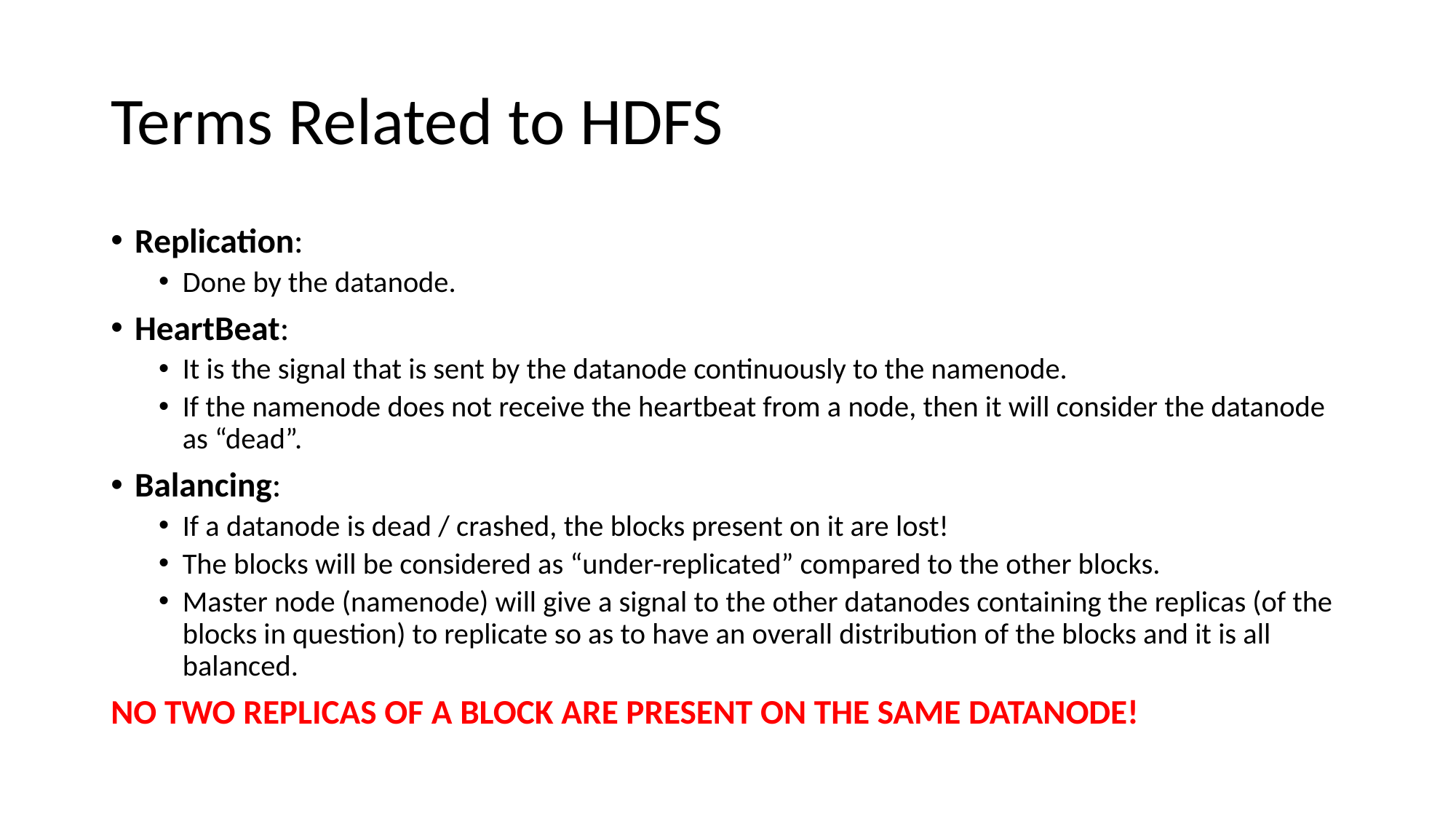

# Terms Related to HDFS
Replication:
Done by the datanode.
HeartBeat:
It is the signal that is sent by the datanode continuously to the namenode.
If the namenode does not receive the heartbeat from a node, then it will consider the datanode as “dead”.
Balancing:
If a datanode is dead / crashed, the blocks present on it are lost!
The blocks will be considered as “under-replicated” compared to the other blocks.
Master node (namenode) will give a signal to the other datanodes containing the replicas (of the blocks in question) to replicate so as to have an overall distribution of the blocks and it is all balanced.
NO TWO REPLICAS OF A BLOCK ARE PRESENT ON THE SAME DATANODE!